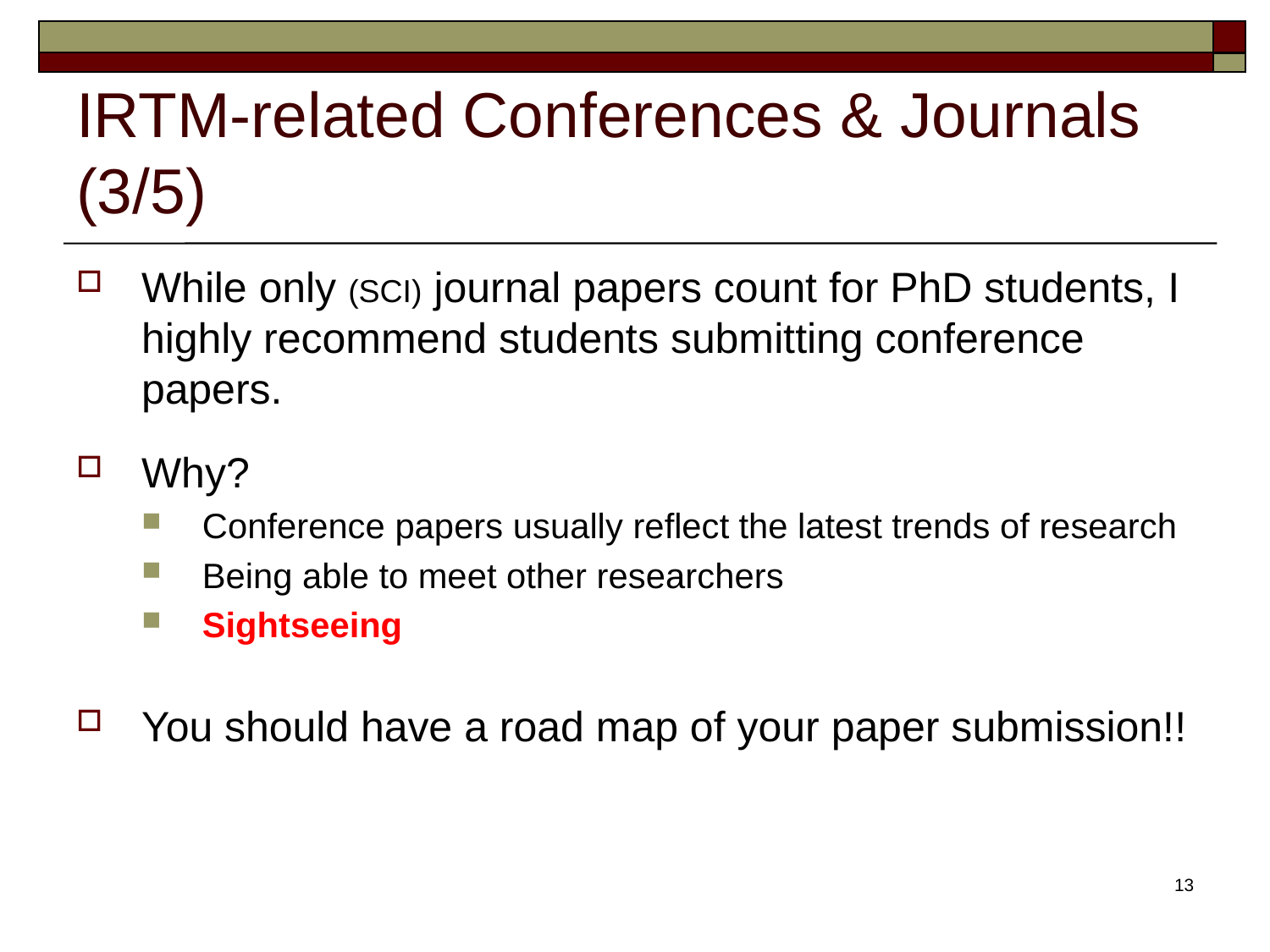

# IRTM-related Conferences & Journals (3/5)
While only (SCI) journal papers count for PhD students, I highly recommend students submitting conference papers.

Why?
Conference papers usually reflect the latest trends of research
Being able to meet other researchers
Sightseeing

You should have a road map of your paper submission!!

13